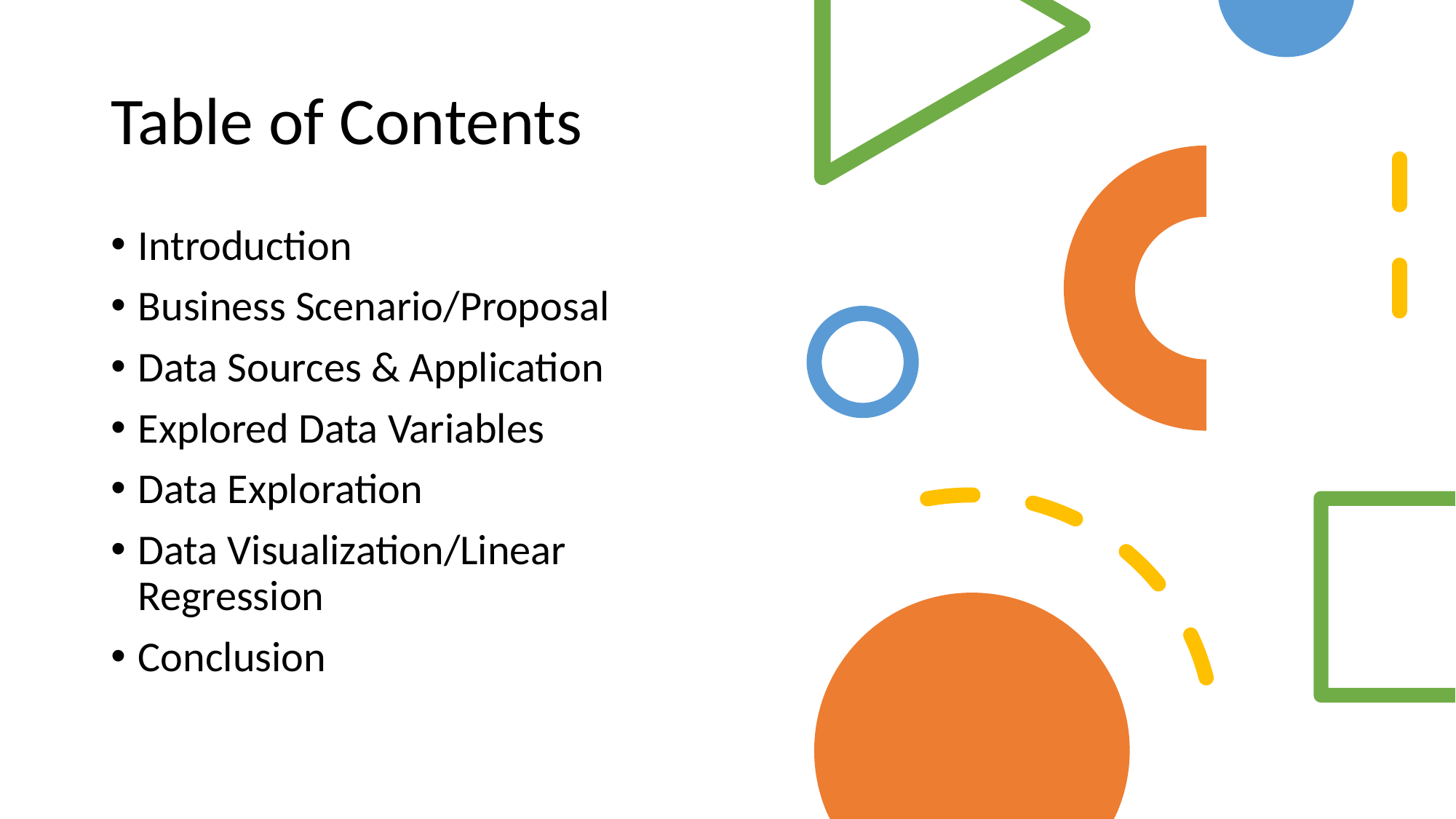

# Table of Contents

Introduction
Business Scenario/Proposal
Data Sources & Application
Explored Data Variables
Data Exploration
Data Visualization/Linear Regression
Conclusion